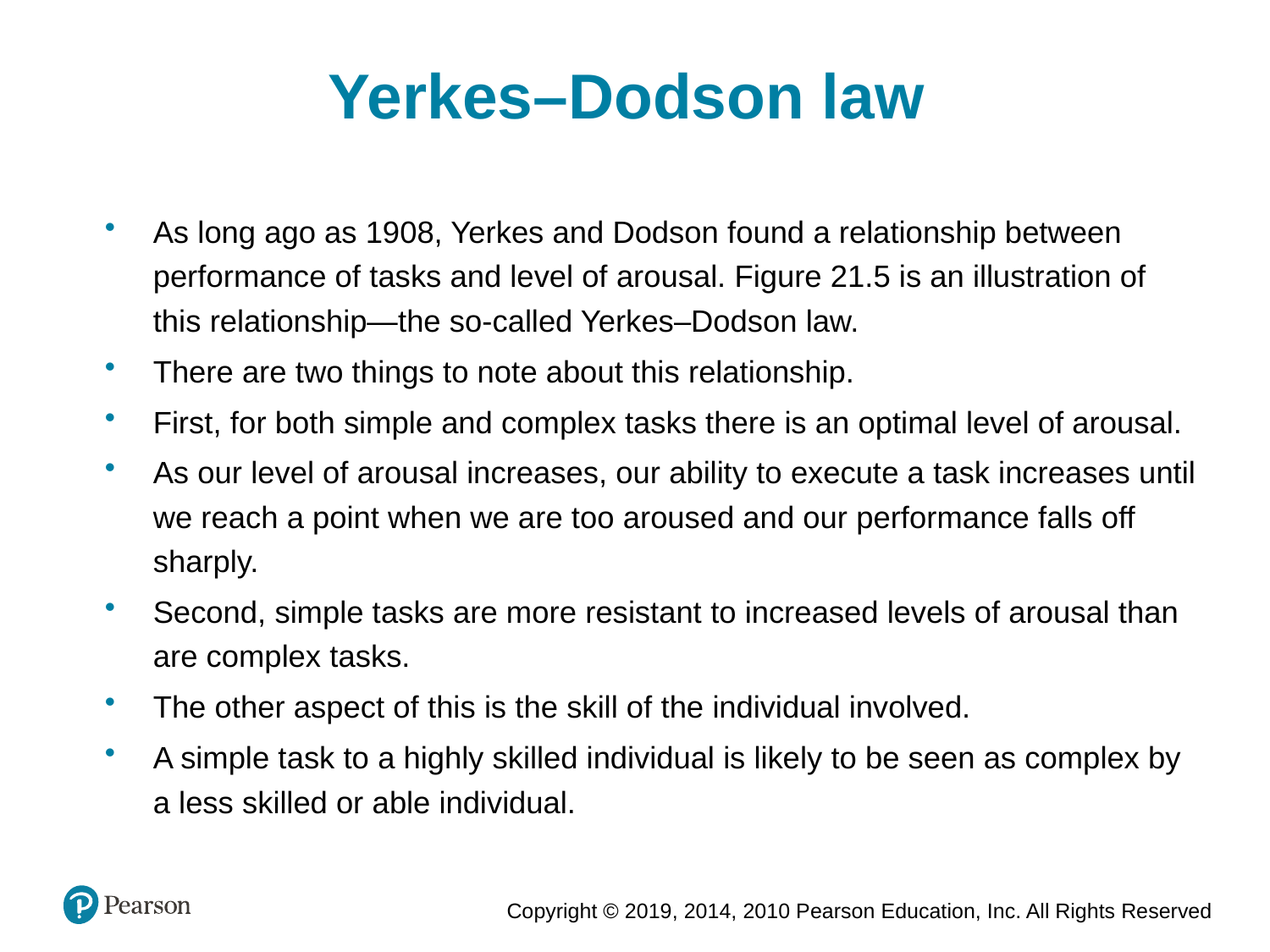

Yerkes–Dodson law
As long ago as 1908, Yerkes and Dodson found a relationship between performance of tasks and level of arousal. Figure 21.5 is an illustration of this relationship—the so-called Yerkes–Dodson law.
There are two things to note about this relationship.
First, for both simple and complex tasks there is an optimal level of arousal.
As our level of arousal increases, our ability to execute a task increases until we reach a point when we are too aroused and our performance falls off sharply.
Second, simple tasks are more resistant to increased levels of arousal than are complex tasks.
The other aspect of this is the skill of the individual involved.
A simple task to a highly skilled individual is likely to be seen as complex by a less skilled or able individual.